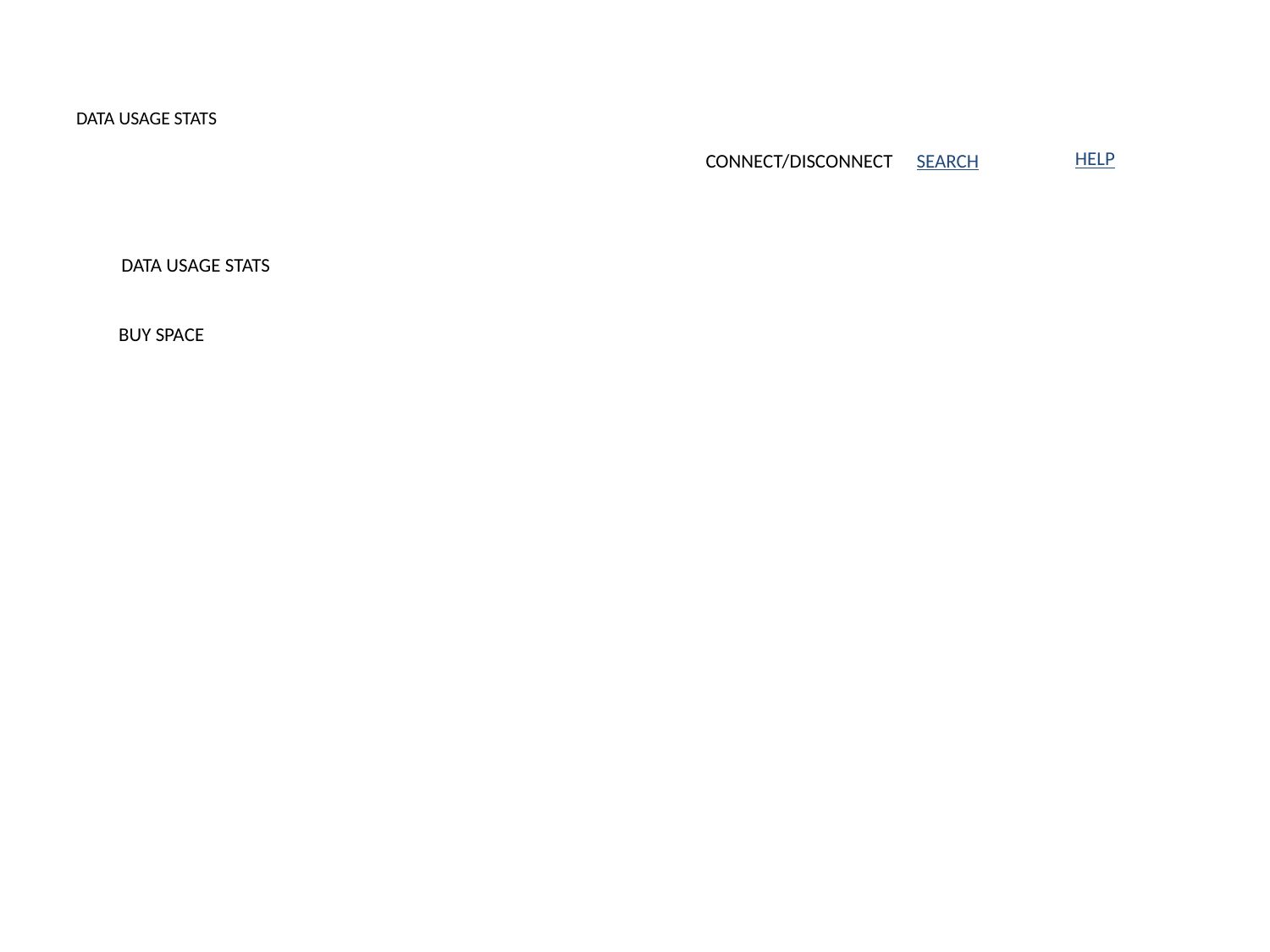

# DATA USAGE STATS
HELP
SEARCH
CONNECT/DISCONNECT
DATA USAGE STATS
BUY SPACE